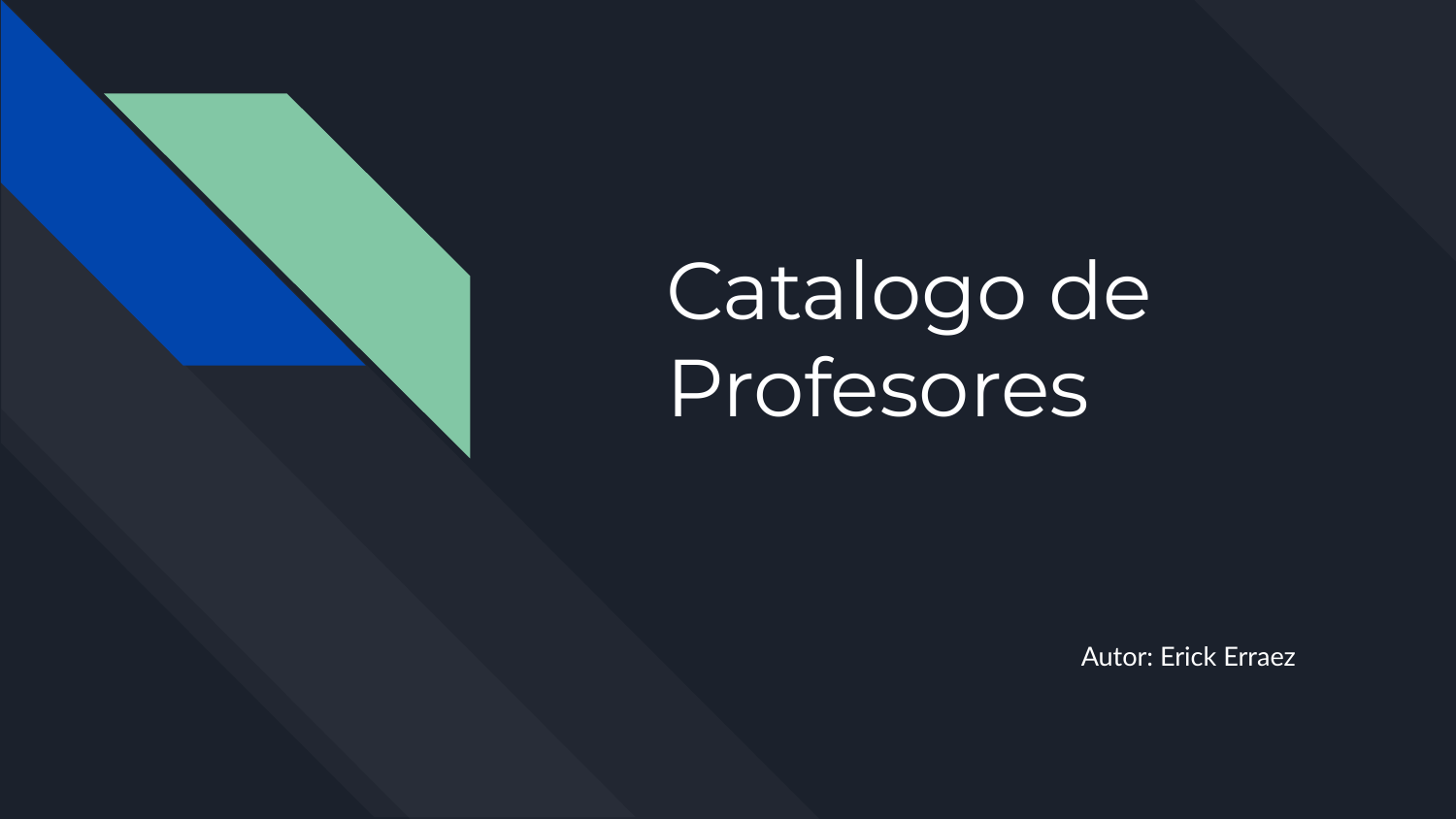

# Catalogo de Profesores
Autor: Erick Erraez